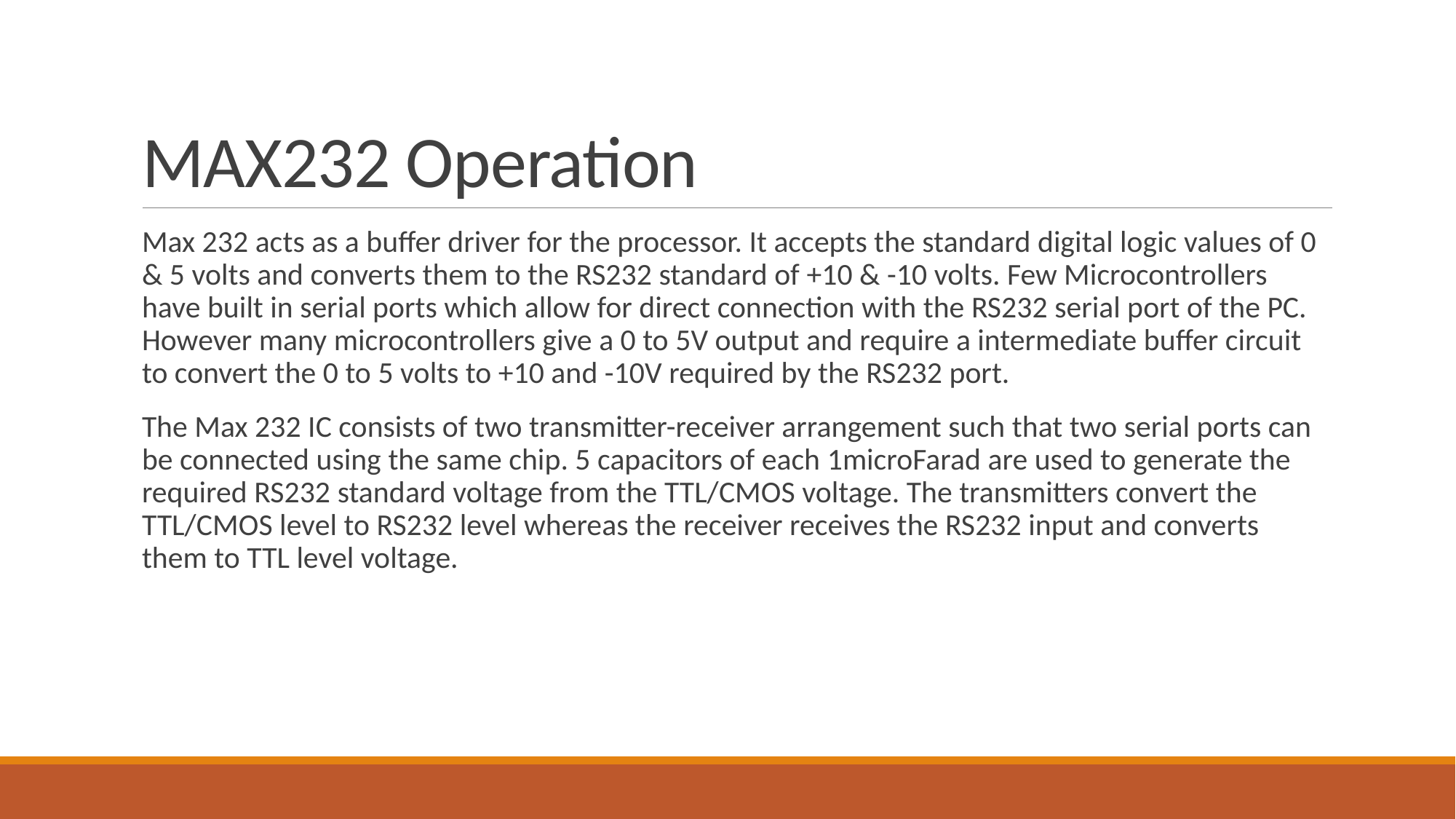

# MAX232 Operation
Max 232 acts as a buffer driver for the processor. It accepts the standard digital logic values of 0 & 5 volts and converts them to the RS232 standard of +10 & -10 volts. Few Microcontrollers have built in serial ports which allow for direct connection with the RS232 serial port of the PC. However many microcontrollers give a 0 to 5V output and require a intermediate buffer circuit to convert the 0 to 5 volts to +10 and -10V required by the RS232 port.
The Max 232 IC consists of two transmitter-receiver arrangement such that two serial ports can be connected using the same chip. 5 capacitors of each 1microFarad are used to generate the required RS232 standard voltage from the TTL/CMOS voltage. The transmitters convert the TTL/CMOS level to RS232 level whereas the receiver receives the RS232 input and converts them to TTL level voltage.